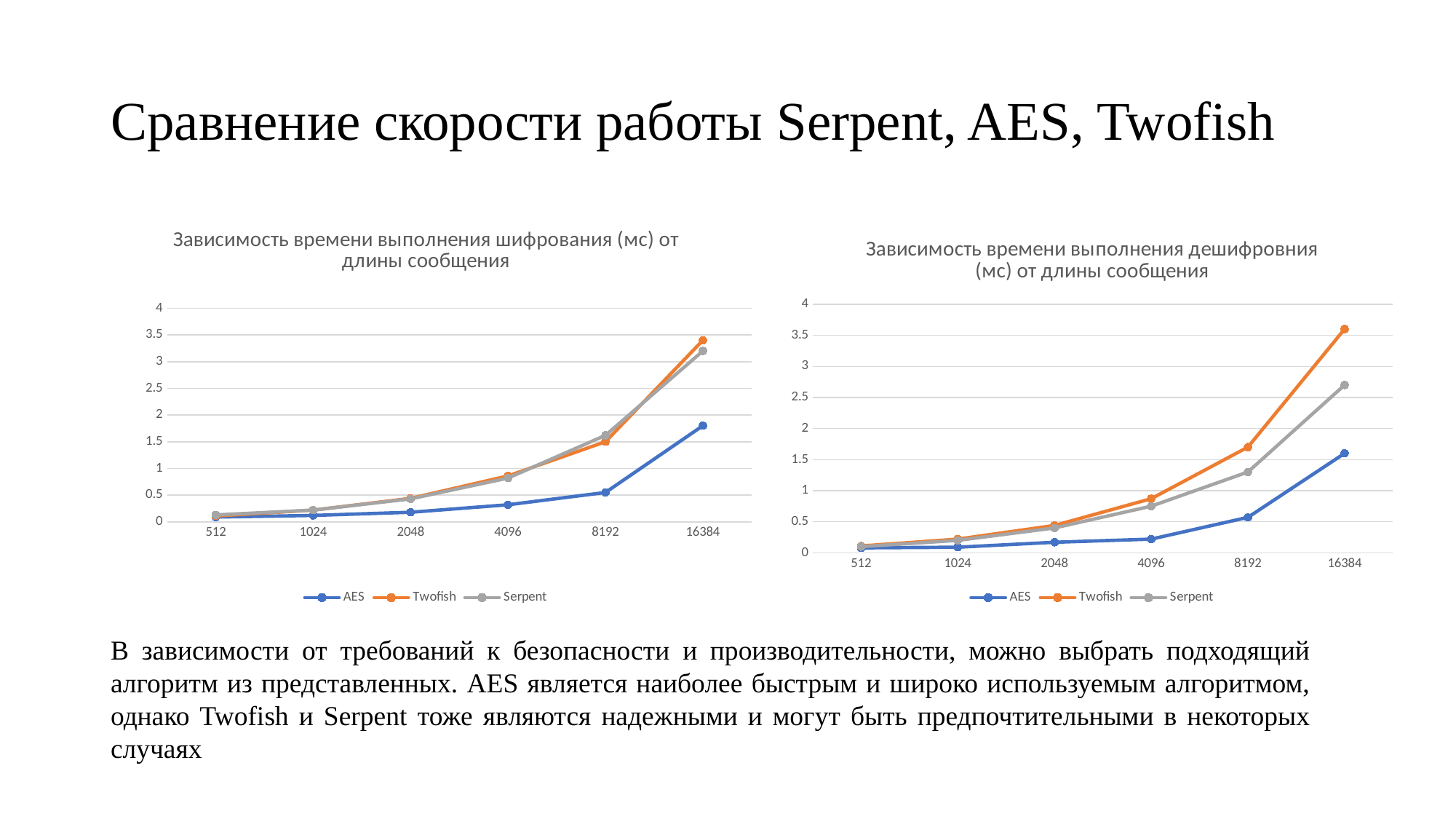

# Сравнение скорости работы Serpent, AES, Twofish

### Chart: Зависимость времени выполнения шифрования (мс) от длины сообщения

| Category | AES | Twofish | Serpent |
|---|---|---|---|
| 512 | 0.09 | 0.11 | 0.13 |
| 1024 | 0.12 | 0.22 | 0.22 |
| 2048 | 0.18 | 0.44 | 0.43 |
| 4096 | 0.32 | 0.86 | 0.82 |
| 8192 | 0.55 | 1.5 | 1.62 |
| 16384 | 1.8 | 3.4 | 3.2 |

### Chart: Зависимость времени выполнения дешифровния (мс) от длины сообщения

| Category | AES | Twofish | Serpent |
|---|---|---|---|
| 512 | 0.08 | 0.11 | 0.1 |
| 1024 | 0.09 | 0.22 | 0.2 |
| 2048 | 0.17 | 0.44 | 0.4 |
| 4096 | 0.22 | 0.87 | 0.75 |
| 8192 | 0.57 | 1.7 | 1.3 |
| 16384 | 1.6 | 3.6 | 2.7 |
В зависимости от требований к безопасности и производительности, можно выбрать подходящий алгоритм из представленных. AES является наиболее быстрым и широко используемым алгоритмом, однако Twofish и Serpent тоже являются надежными и могут быть предпочтительными в некоторых случаях